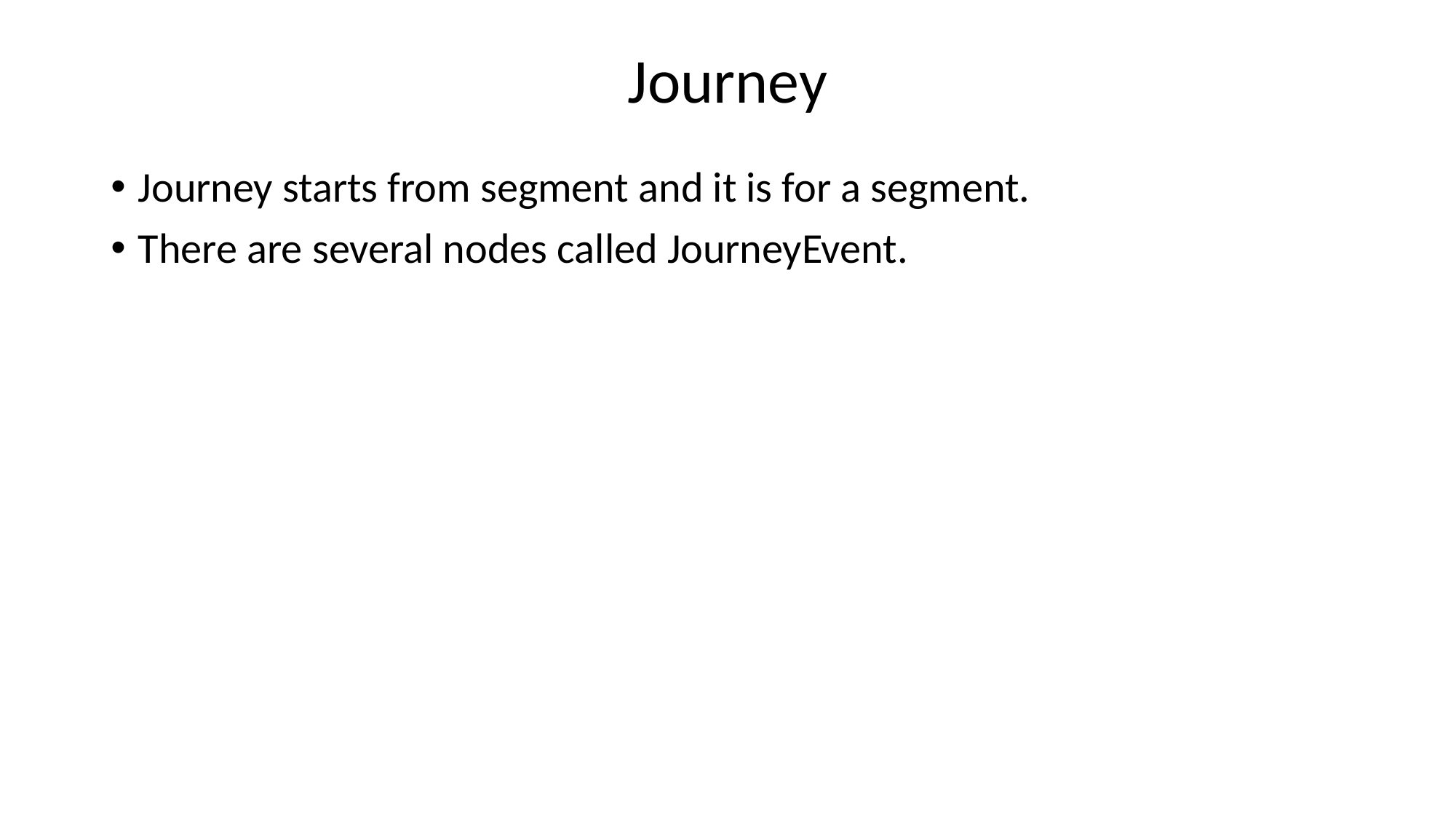

# Journey
Journey starts from segment and it is for a segment.
There are several nodes called JourneyEvent.